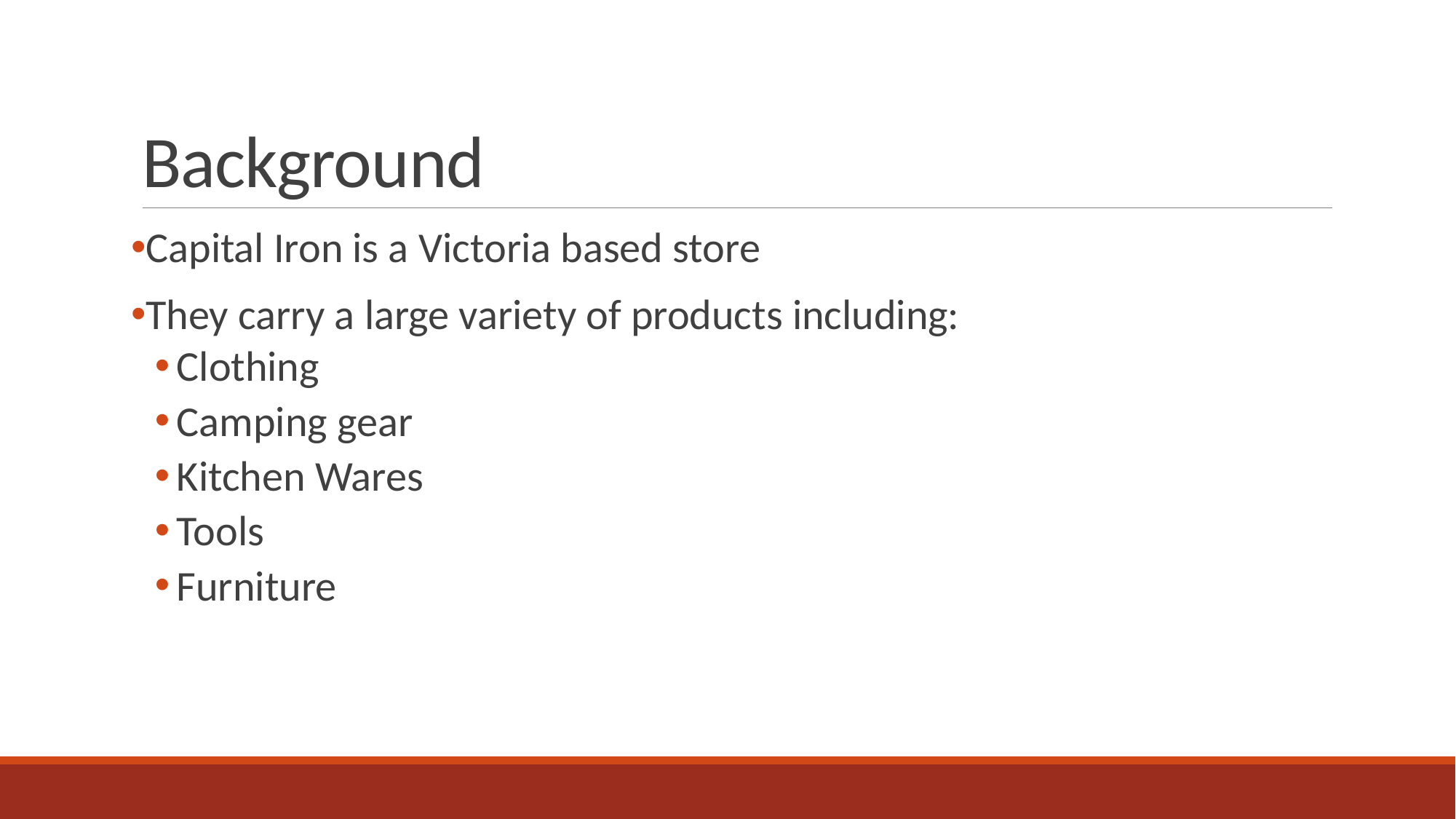

# Background
Capital Iron is a Victoria based store
They carry a large variety of products including:
Clothing
Camping gear
Kitchen Wares
Tools
Furniture